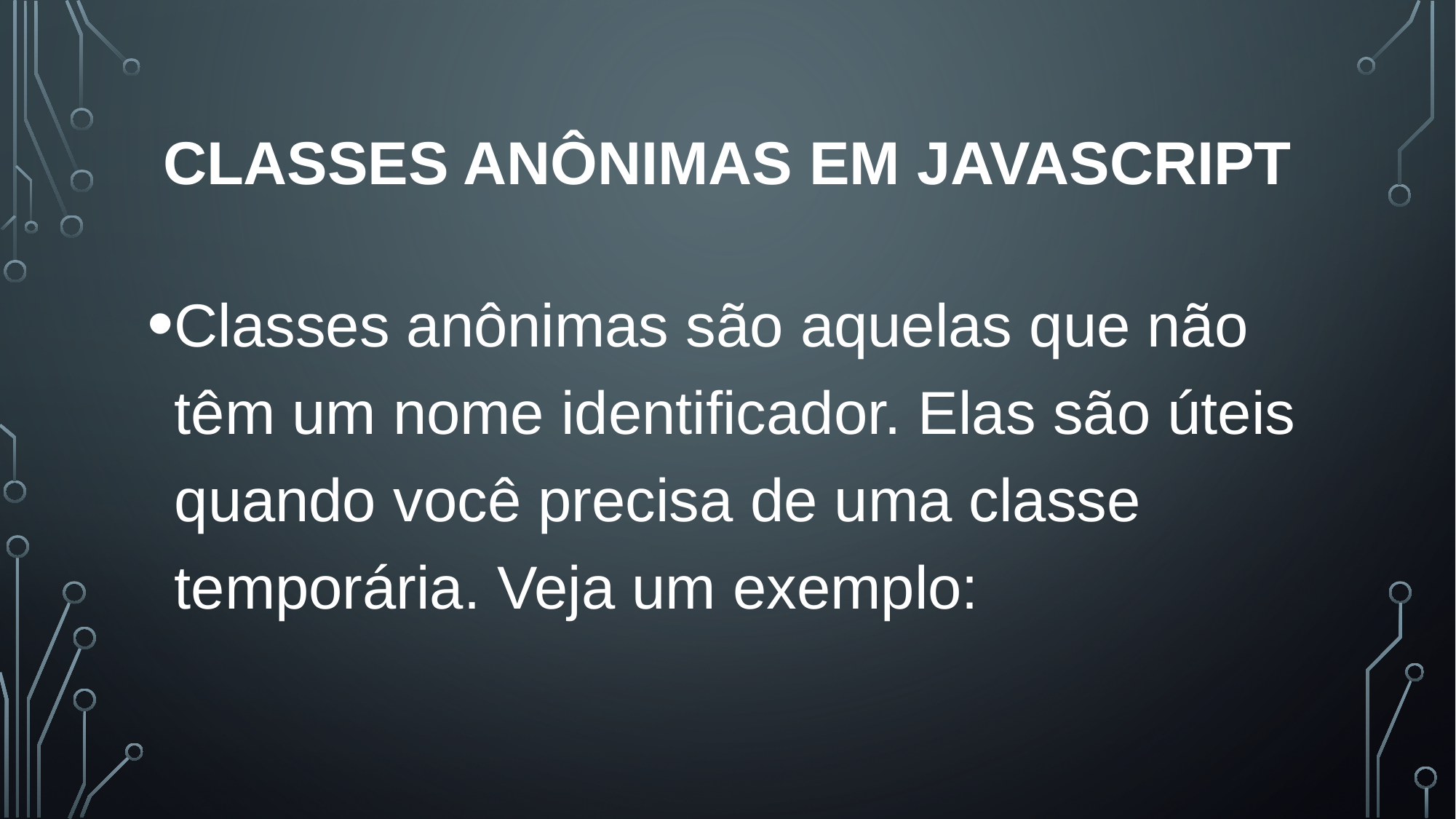

# Classes Anônimas em JavaScript
Classes anônimas são aquelas que não têm um nome identificador. Elas são úteis quando você precisa de uma classe temporária. Veja um exemplo: